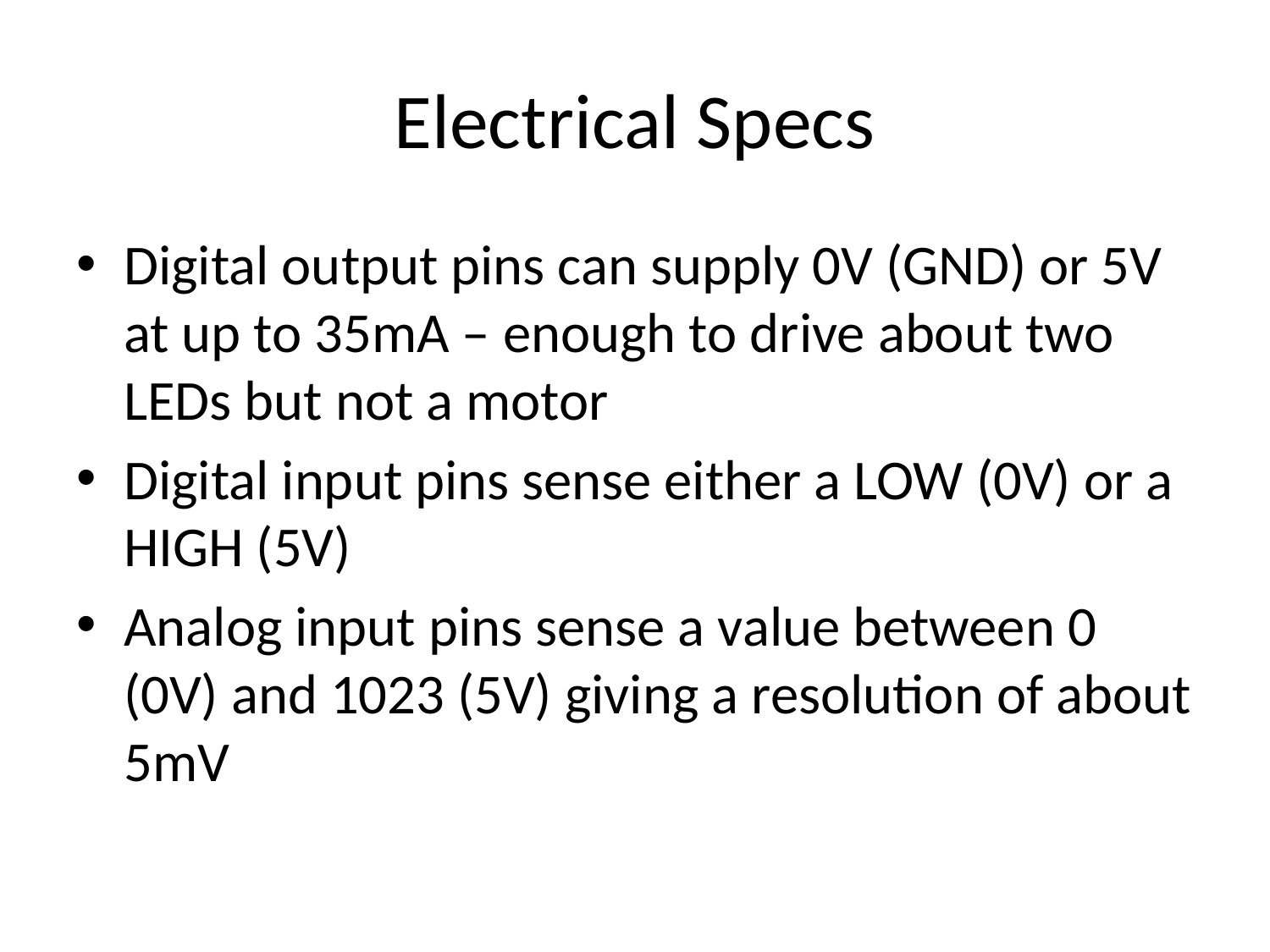

# Electrical Specs
Digital output pins can supply 0V (GND) or 5V at up to 35mA – enough to drive about two LEDs but not a motor
Digital input pins sense either a LOW (0V) or a HIGH (5V)
Analog input pins sense a value between 0 (0V) and 1023 (5V) giving a resolution of about 5mV